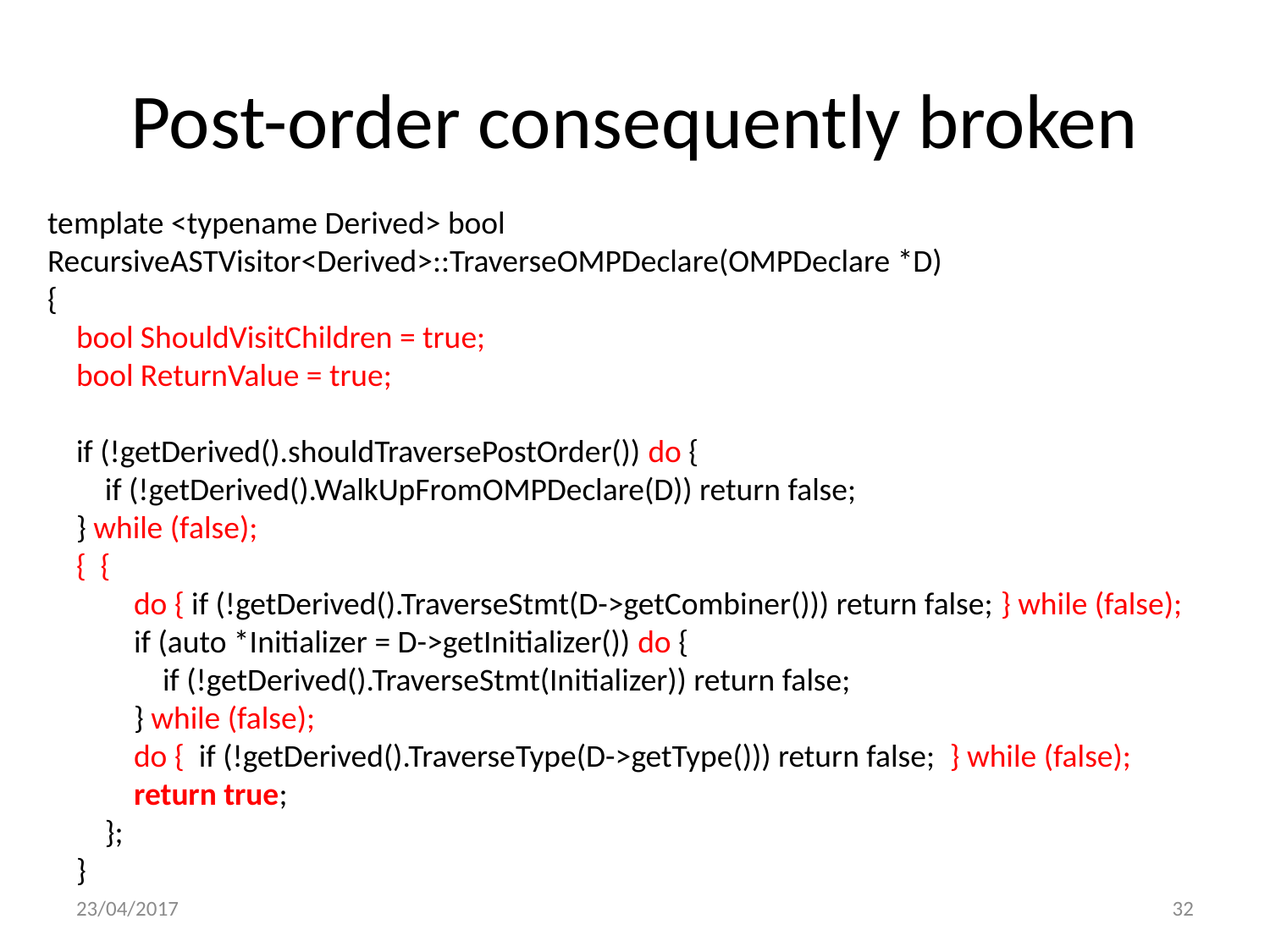

# Post-order consequently broken
template <typename Derived> bool
RecursiveASTVisitor<Derived>::TraverseOMPDeclare(OMPDeclare *D)
{
    bool ShouldVisitChildren = true;
    bool ReturnValue = true;

    if (!getDerived().shouldTraversePostOrder()) do {
        if (!getDerived().WalkUpFromOMPDeclare(D)) return false;
    } while (false);
    {  {
            do { if (!getDerived().TraverseStmt(D->getCombiner())) return false; } while (false);
            if (auto *Initializer = D->getInitializer()) do {
                if (!getDerived().TraverseStmt(Initializer)) return false;
            } while (false);
            do {  if (!getDerived().TraverseType(D->getType())) return false;  } while (false);
            return true;
        };
    }
23/04/2017
32